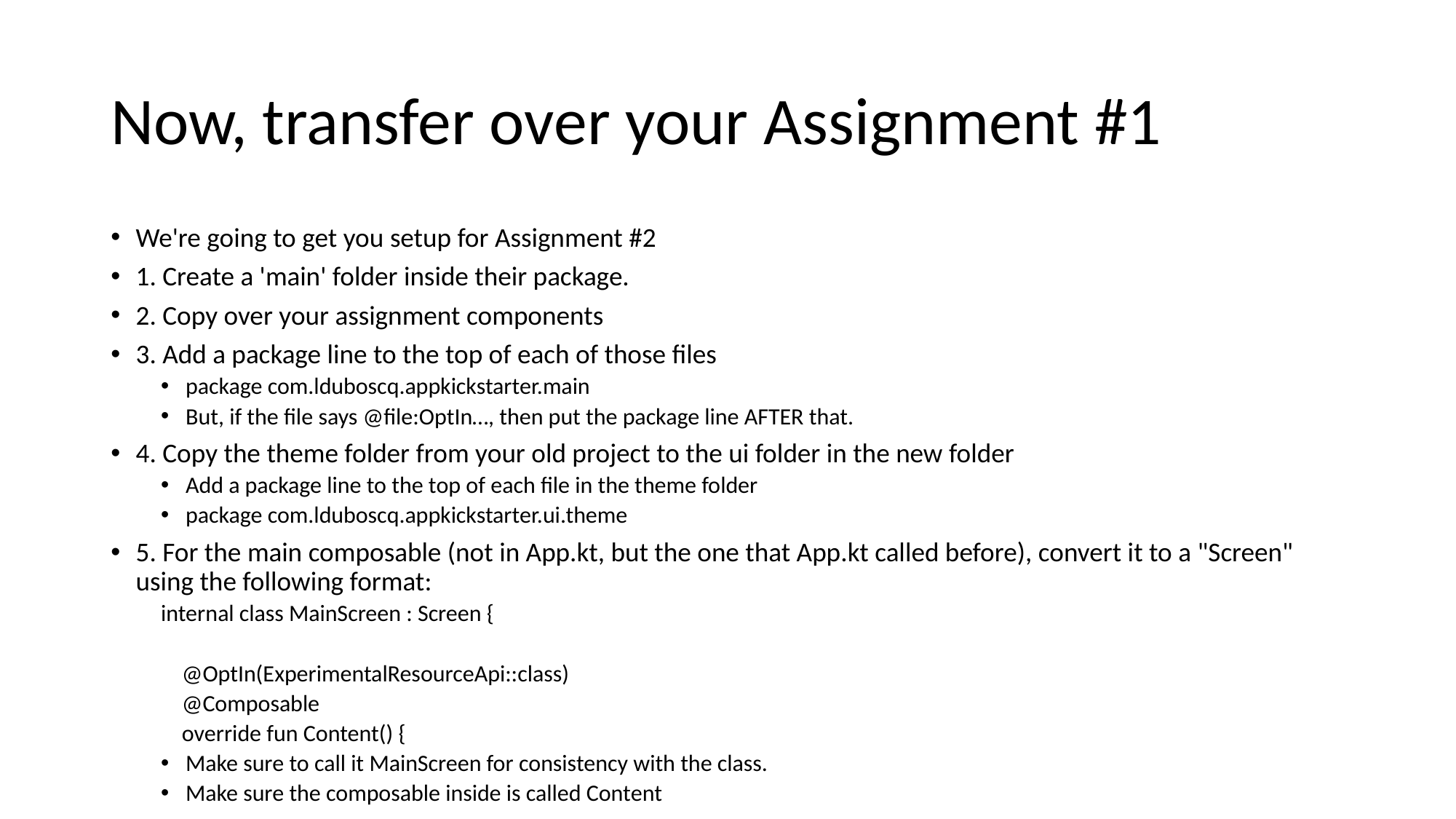

# Now, transfer over your Assignment #1
We're going to get you setup for Assignment #2
1. Create a 'main' folder inside their package.
2. Copy over your assignment components
3. Add a package line to the top of each of those files
package com.lduboscq.appkickstarter.main
But, if the file says @file:OptIn…, then put the package line AFTER that.
4. Copy the theme folder from your old project to the ui folder in the new folder
Add a package line to the top of each file in the theme folder
package com.lduboscq.appkickstarter.ui.theme
5. For the main composable (not in App.kt, but the one that App.kt called before), convert it to a "Screen" using the following format:
internal class MainScreen : Screen {

    @OptIn(ExperimentalResourceApi::class)
    @Composable
    override fun Content() {
Make sure to call it MainScreen for consistency with the class.
Make sure the composable inside is called Content